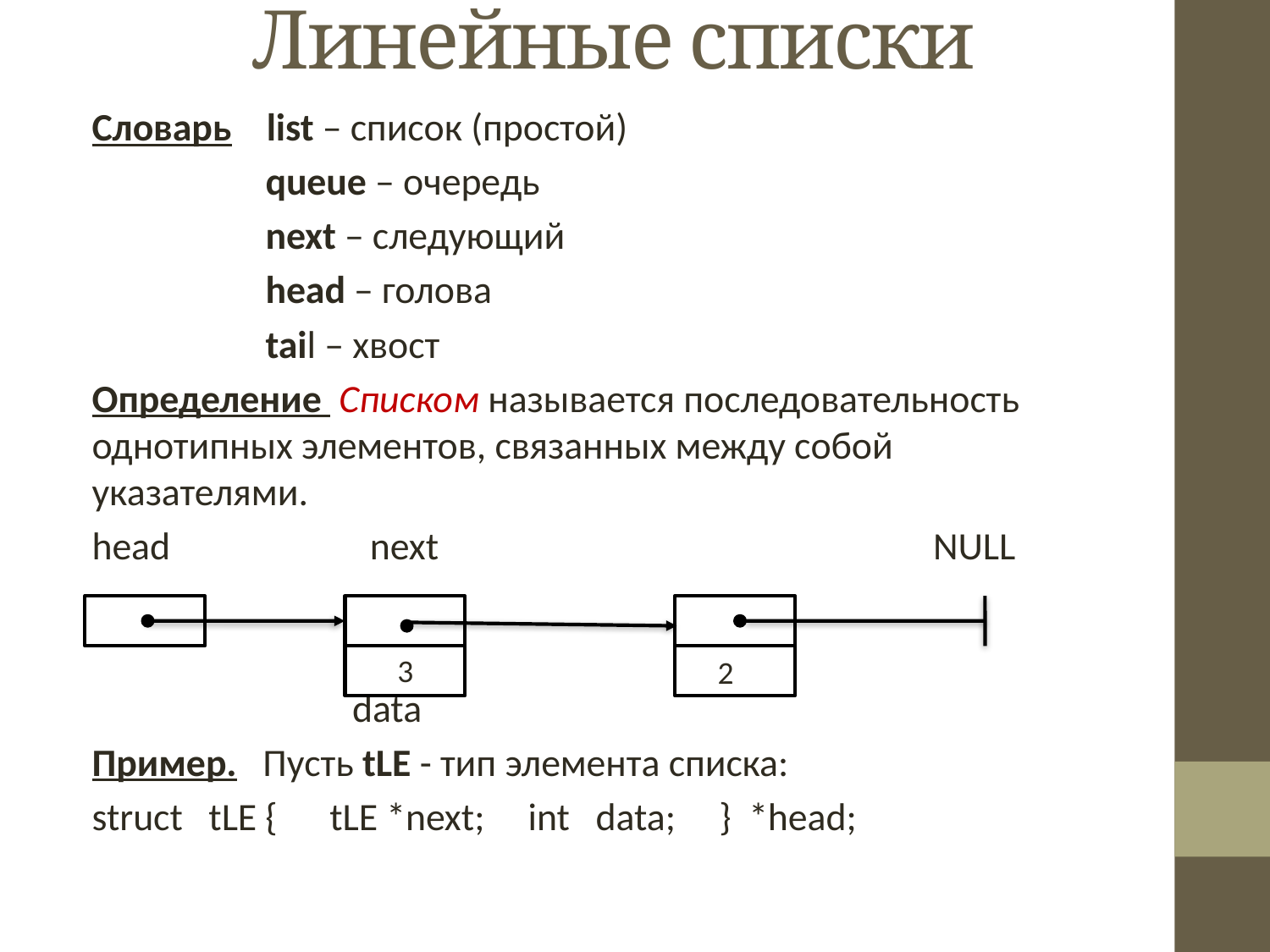

Линейные списки
Словарь    list – список (простой)
                    queue – очередь
                    next – следующий
                    head – голова
                    tail – хвост
Определение  Списком называется последовательность однотипных элементов, связанных между собой указателями.
head                       next                                                         NULL

                              data
Пример.   Пусть tLE - тип элемента списка:
struct   tLE {      tLE *next;     int   data;     }  *head;

3

2